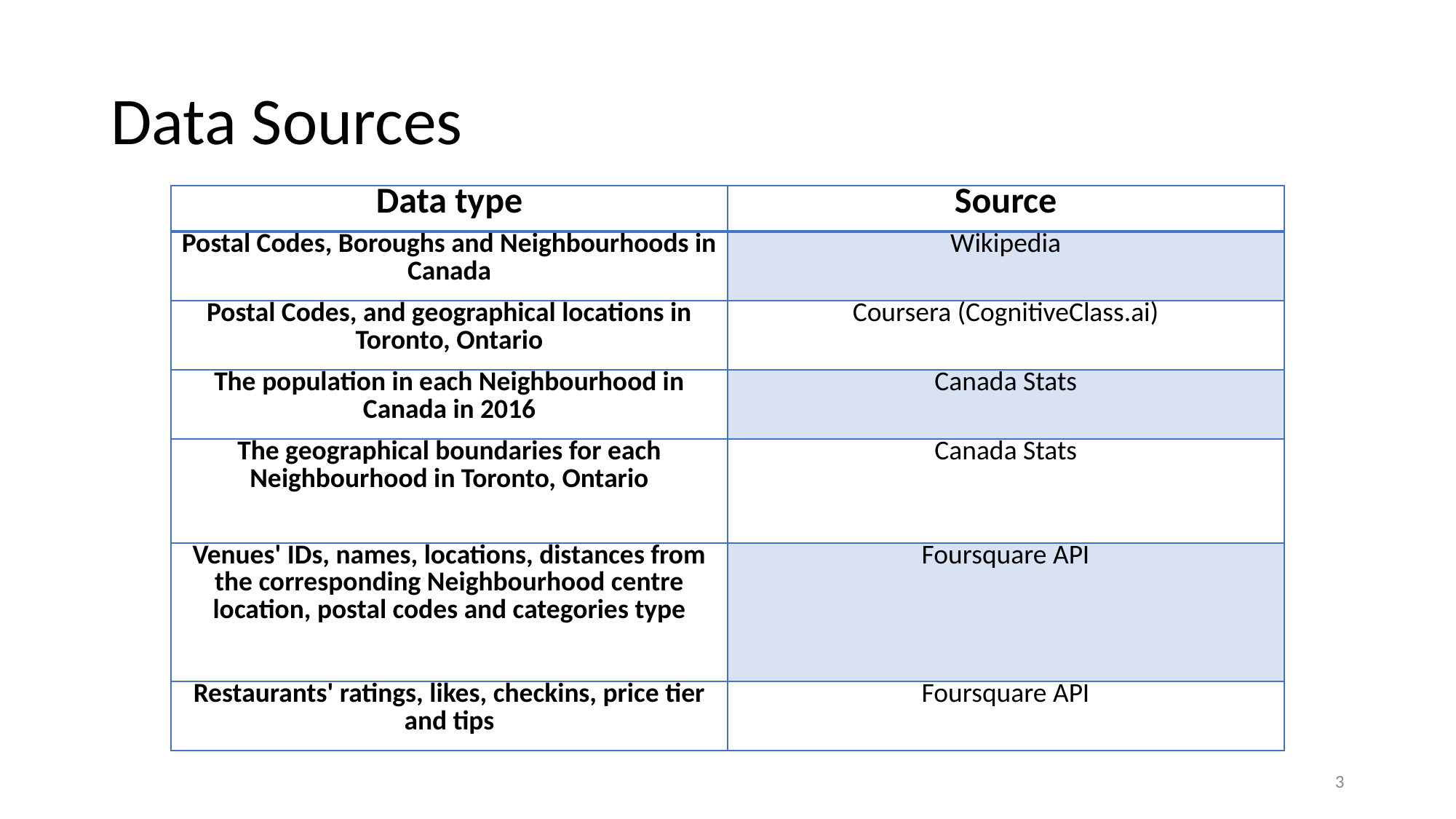

# Data Sources
| Data type | Source |
| --- | --- |
| Postal Codes, Boroughs and Neighbourhoods in Canada | Wikipedia |
| Postal Codes, and geographical locations in Toronto, Ontario | Coursera (CognitiveClass.ai) |
| The population in each Neighbourhood in Canada in 2016 | Canada Stats |
| The geographical boundaries for each Neighbourhood in Toronto, Ontario | Canada Stats |
| Venues' IDs, names, locations, distances from the corresponding Neighbourhood centre location, postal codes and categories type | Foursquare API |
| Restaurants' ratings, likes, checkins, price tier and tips | Foursquare API |
3